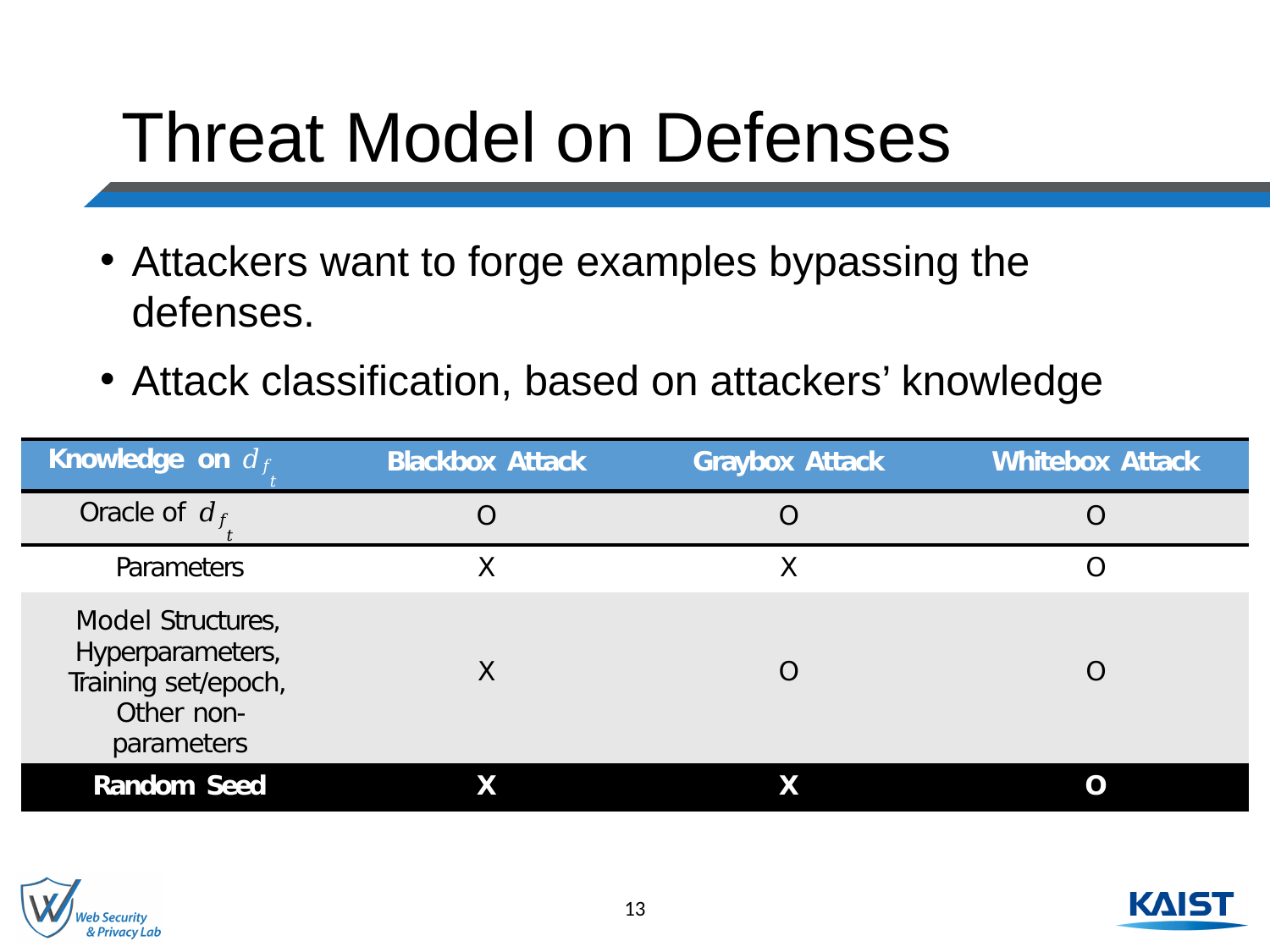

# Threat Model on Defenses
Attackers want to forge examples bypassing the defenses.
Attack classification, based on attackers’ knowledge

| Knowledge on 𝑑𝑓 𝑡 | Blackbox Attack | Graybox Attack | Whitebox Attack |
| --- | --- | --- | --- |
| Oracle of 𝑑𝑓 𝑡 | O | O | O |
| Parameters | X | X | O |
| Model Structures, Hyperparameters, Training set/epoch, Other non-parameters | X | O | O |
| Random Seed | X | X | O |
13